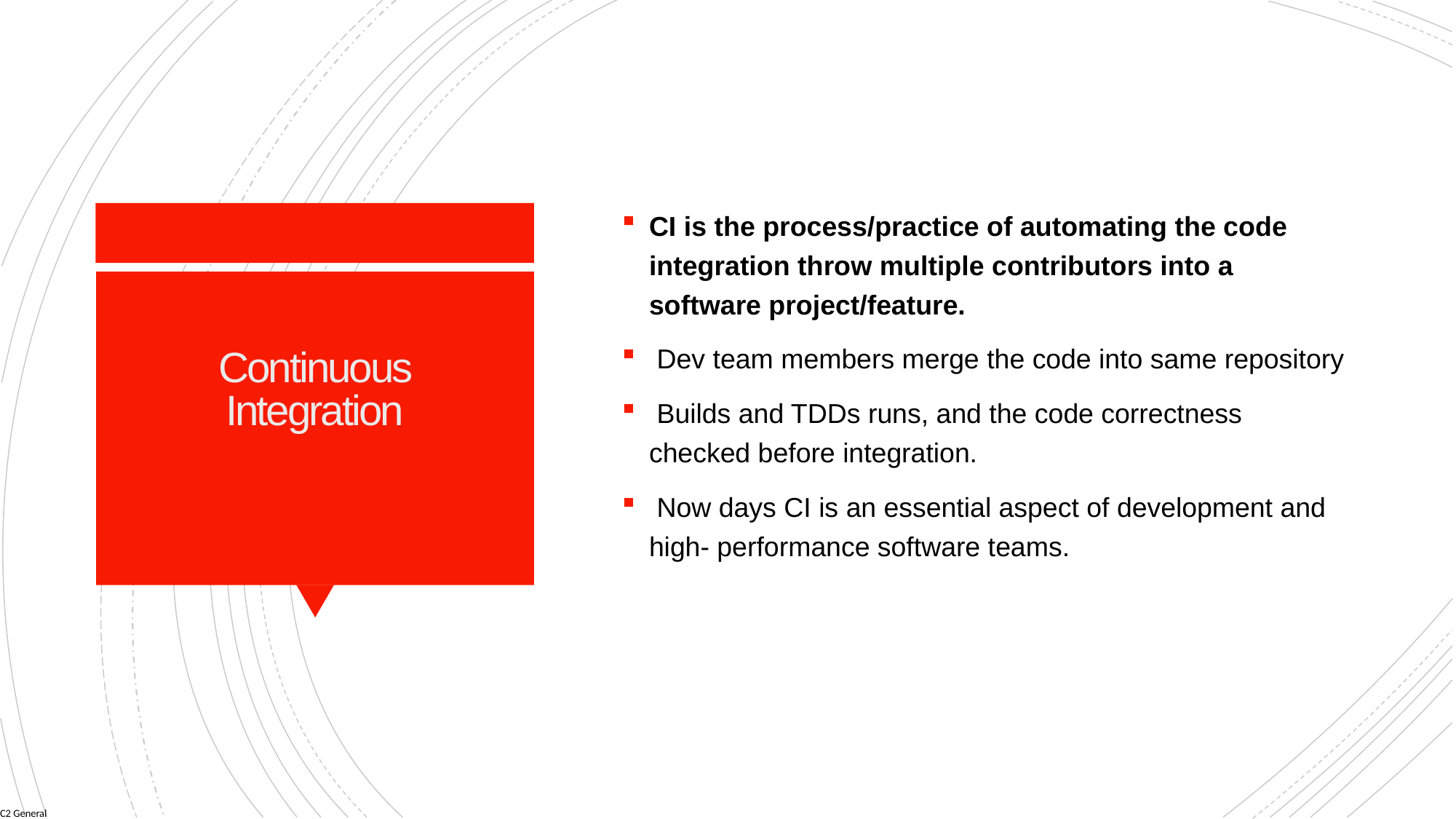

CI is the process/practice of automating the code integration throw multiple contributors into a software project/feature.
 Dev team members merge the code into same repository
 Builds and TDDs runs, and the code correctness checked before integration.
 Now days CI is an essential aspect of development and high- performance software teams.

# Continuous Integration